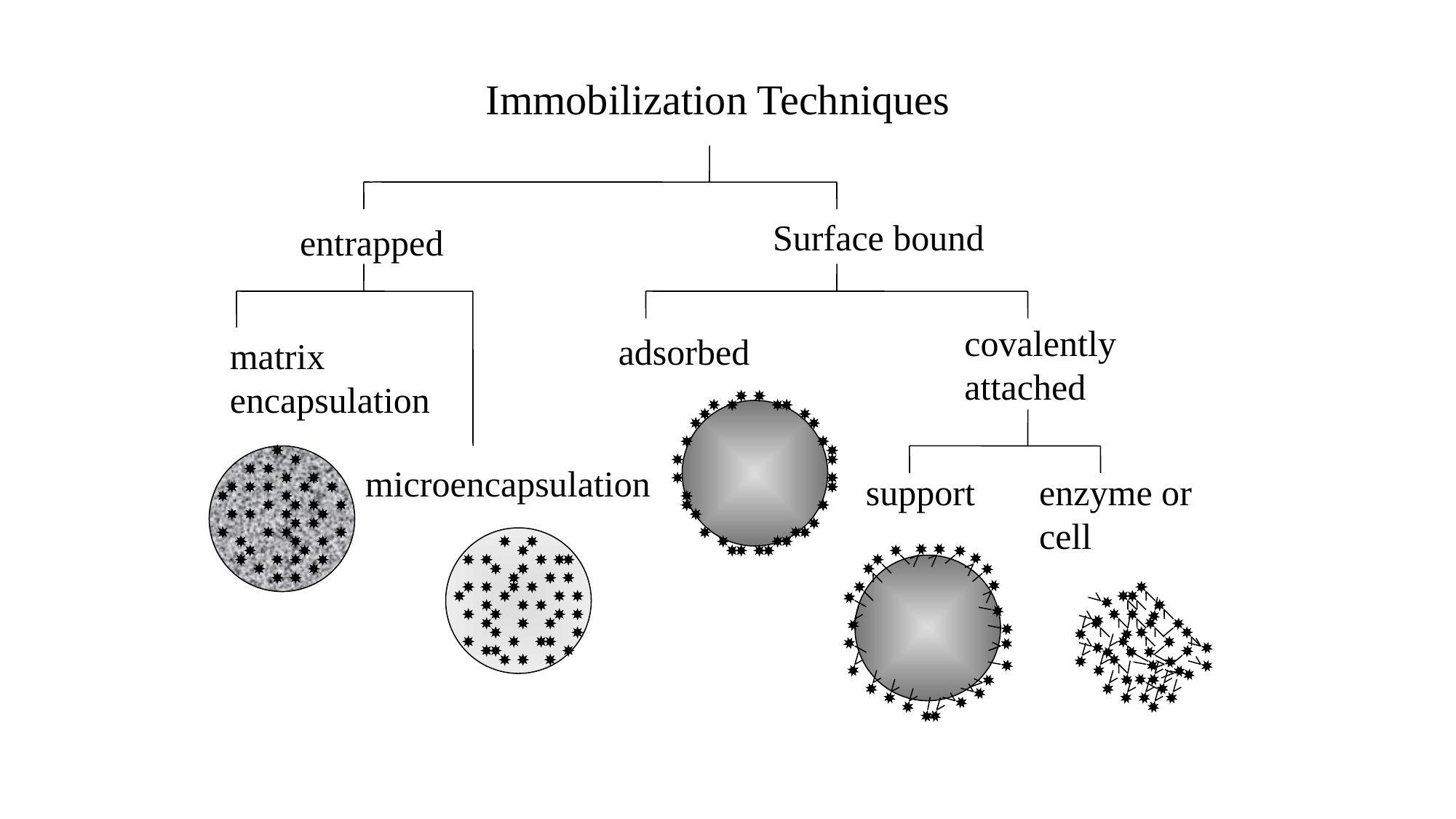

Immobilization Techniques

Surface bound
entrapped

covalently
attached
adsorbed
matrix
encapsulation

microencapsulation
support
enzyme or
cell